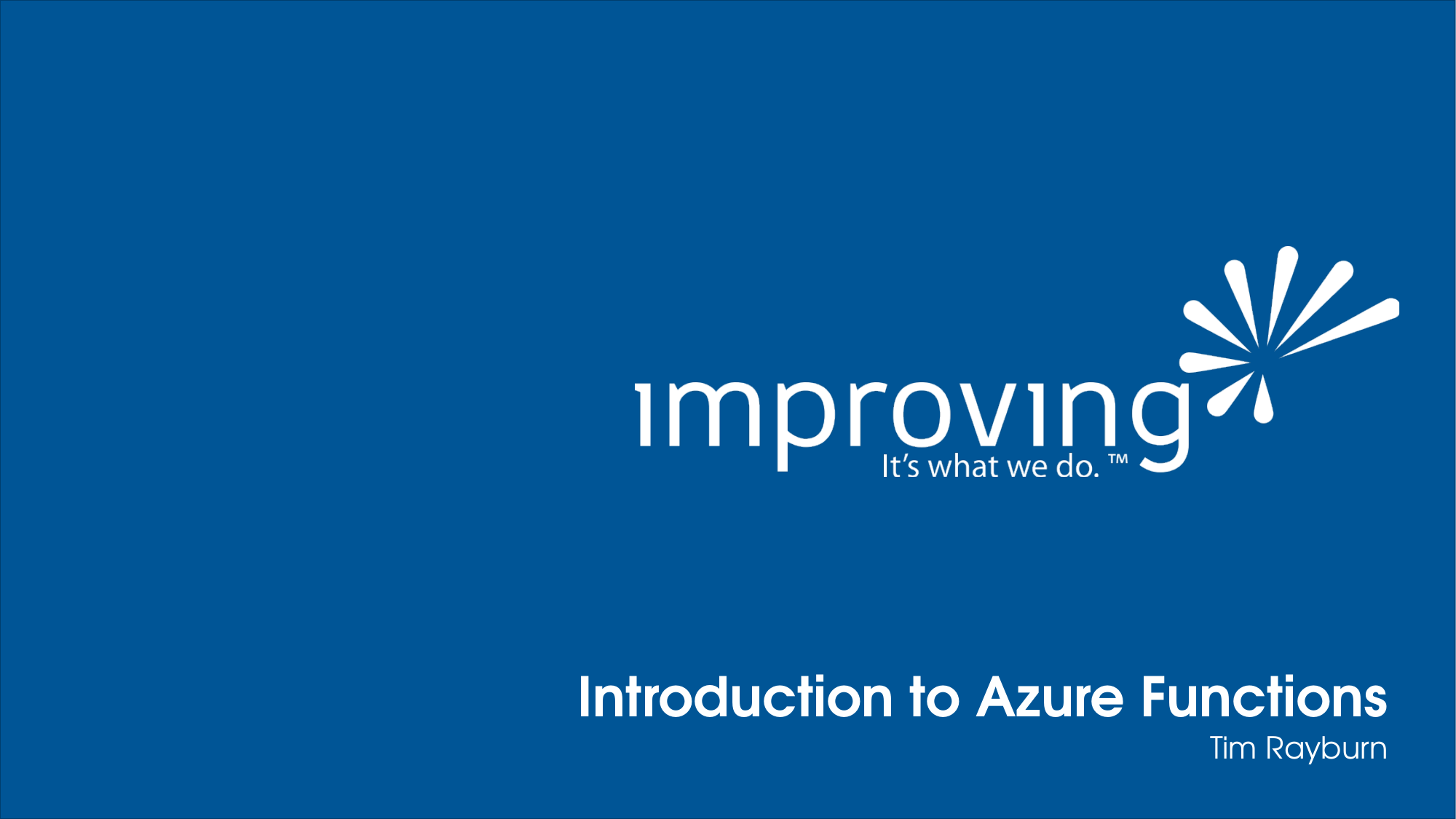

# Introduction to Azure Functions
Tim Rayburn